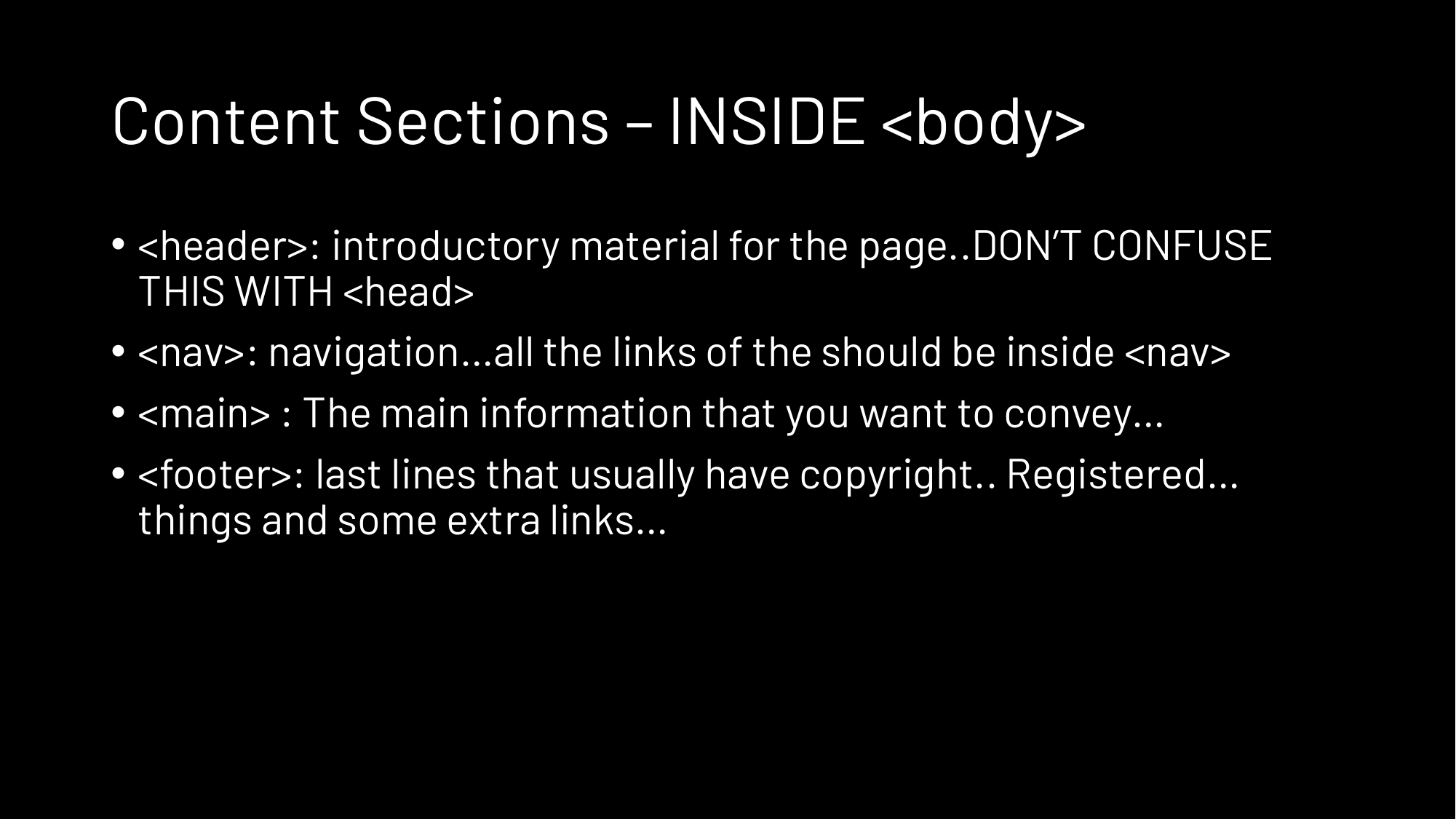

# Content Sections – INSIDE <body>
<header>: introductory material for the page..DON’T CONFUSE THIS WITH <head>
<nav>: navigation…all the links of the should be inside <nav>
<main> : The main information that you want to convey…
<footer>: last lines that usually have copyright.. Registered… things and some extra links…